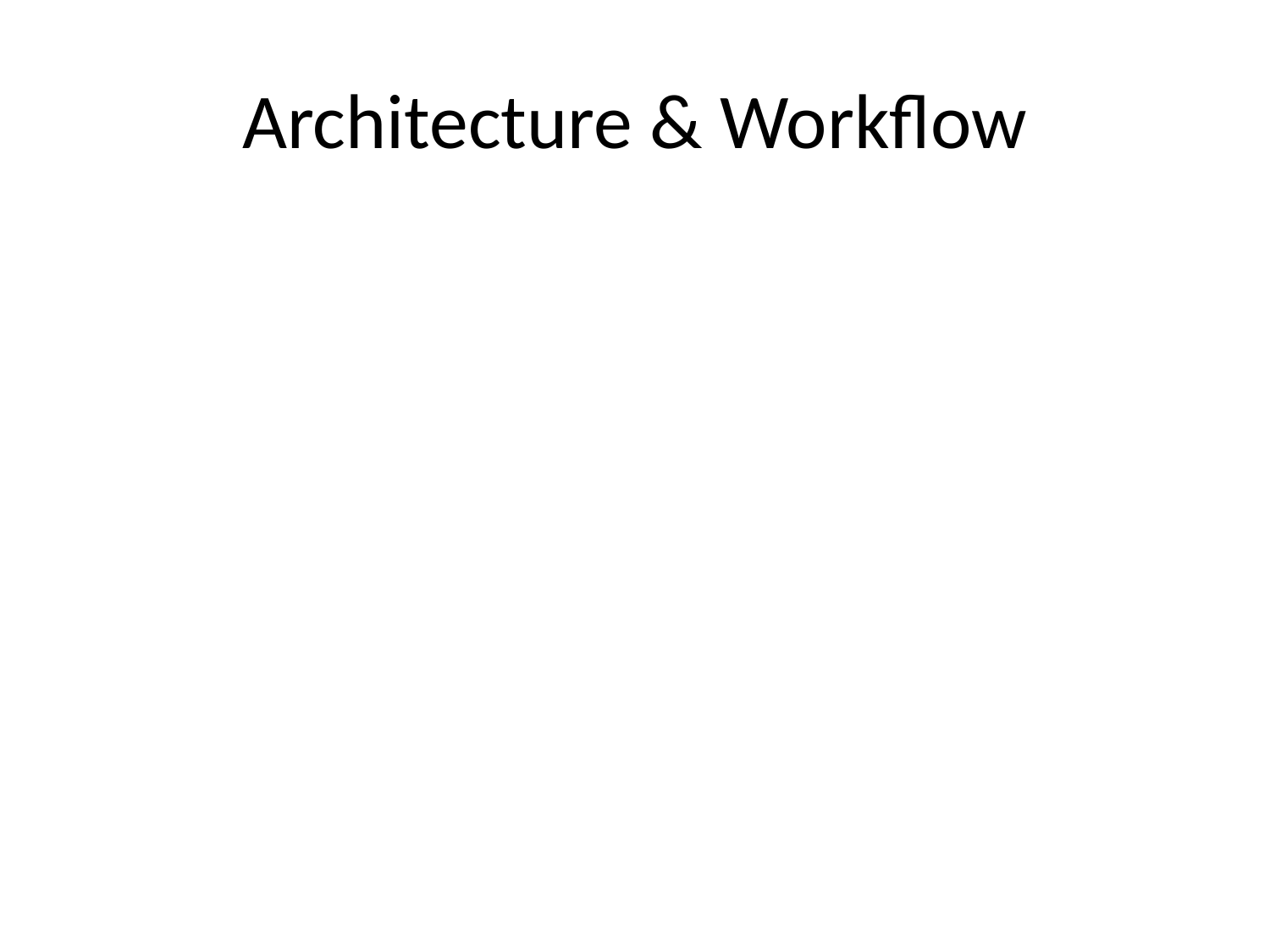

# Architecture & Workflow

1. Scraper collects abstracts from repositories (PMC).
2. Correction pages detected and linked to originals.
3. AI classifies abstracts, suggests categories/tags.
4. MongoDB stores publications and metadata.
5. Angular frontend allows search, filtering, and browsing.